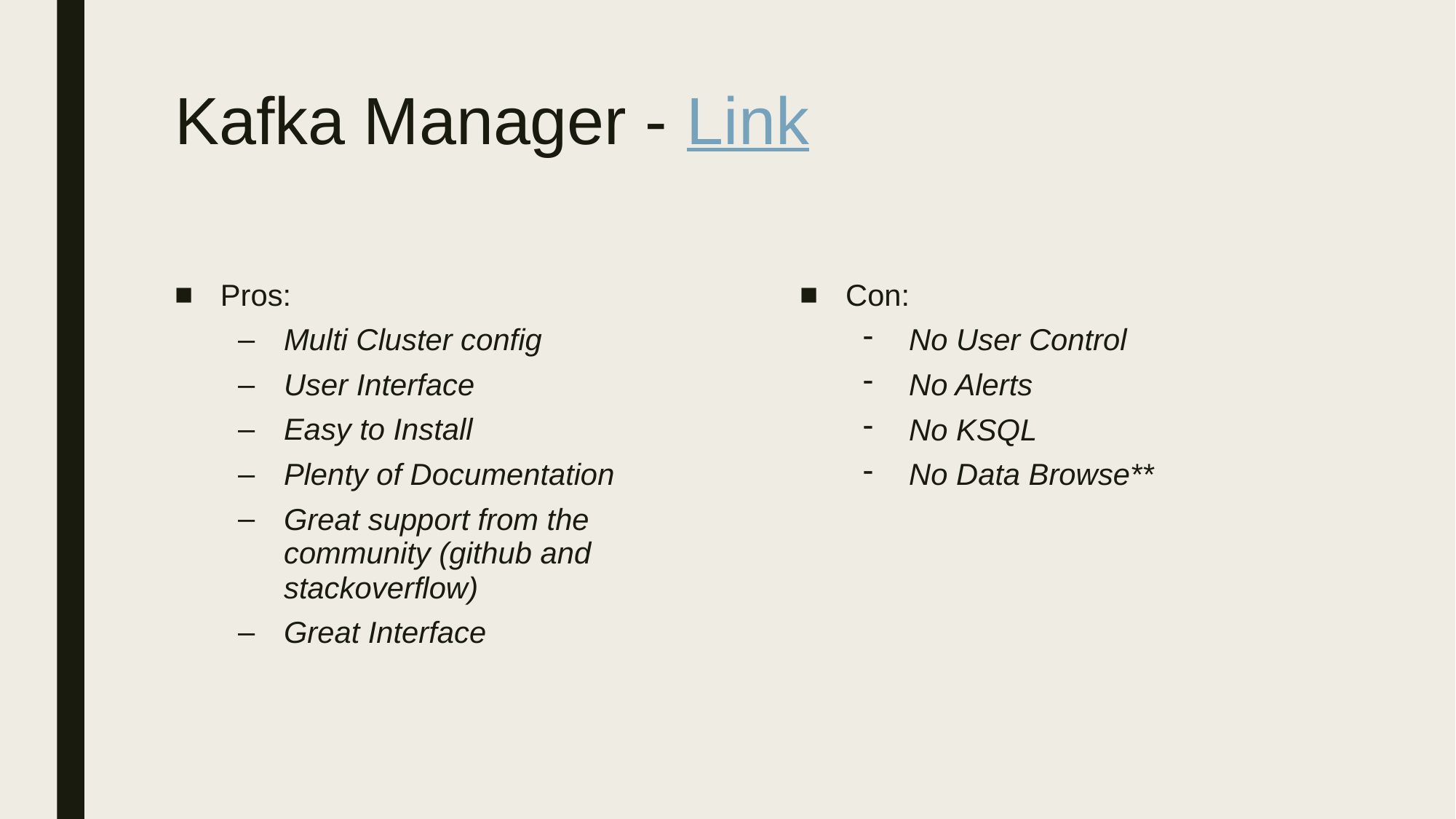

# Kafka Manager - Link
Pros:
Multi Cluster config
User Interface
Easy to Install
Plenty of Documentation
Great support from the community (github and stackoverflow)
Great Interface

Con:
No User Control
No Alerts
No KSQL
No Data Browse**